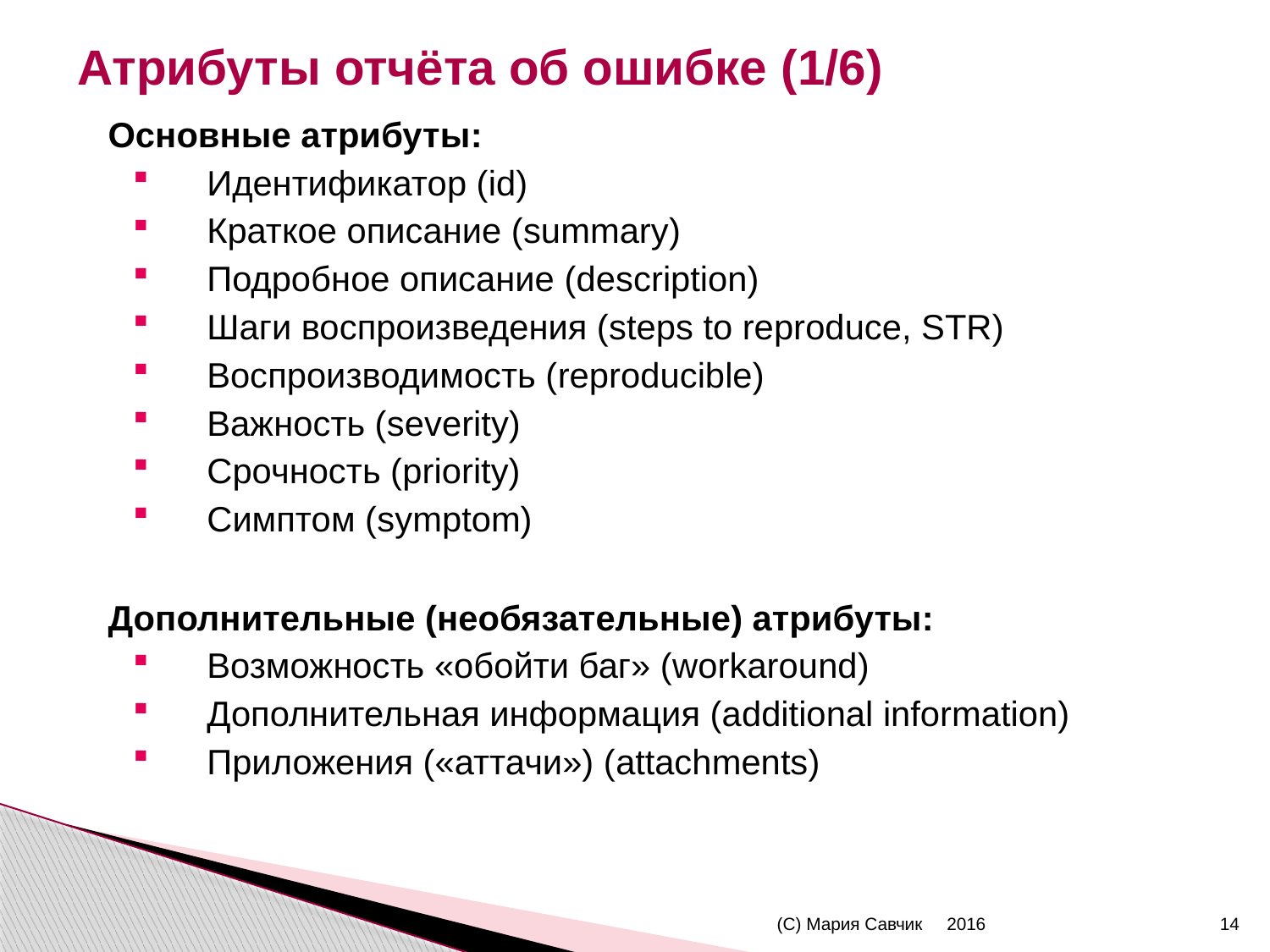

# Атрибуты отчёта об ошибке (1/6)
Основные атрибуты:
Идентификатор (id)
Краткое описание (summary)
Подробное описание (description)
Шаги воспроизведения (steps to reproduce, STR)
Воспроизводимость (reproducible)
Важность (severity)
Срочность (priority)
Симптом (symptom)

Дополнительные (необязательные) атрибуты:
Возможность «обойти баг» (workaround)
Дополнительная информация (additional information)
Приложения («аттачи») (attachments)
(С) Мария Савчик
2016
14